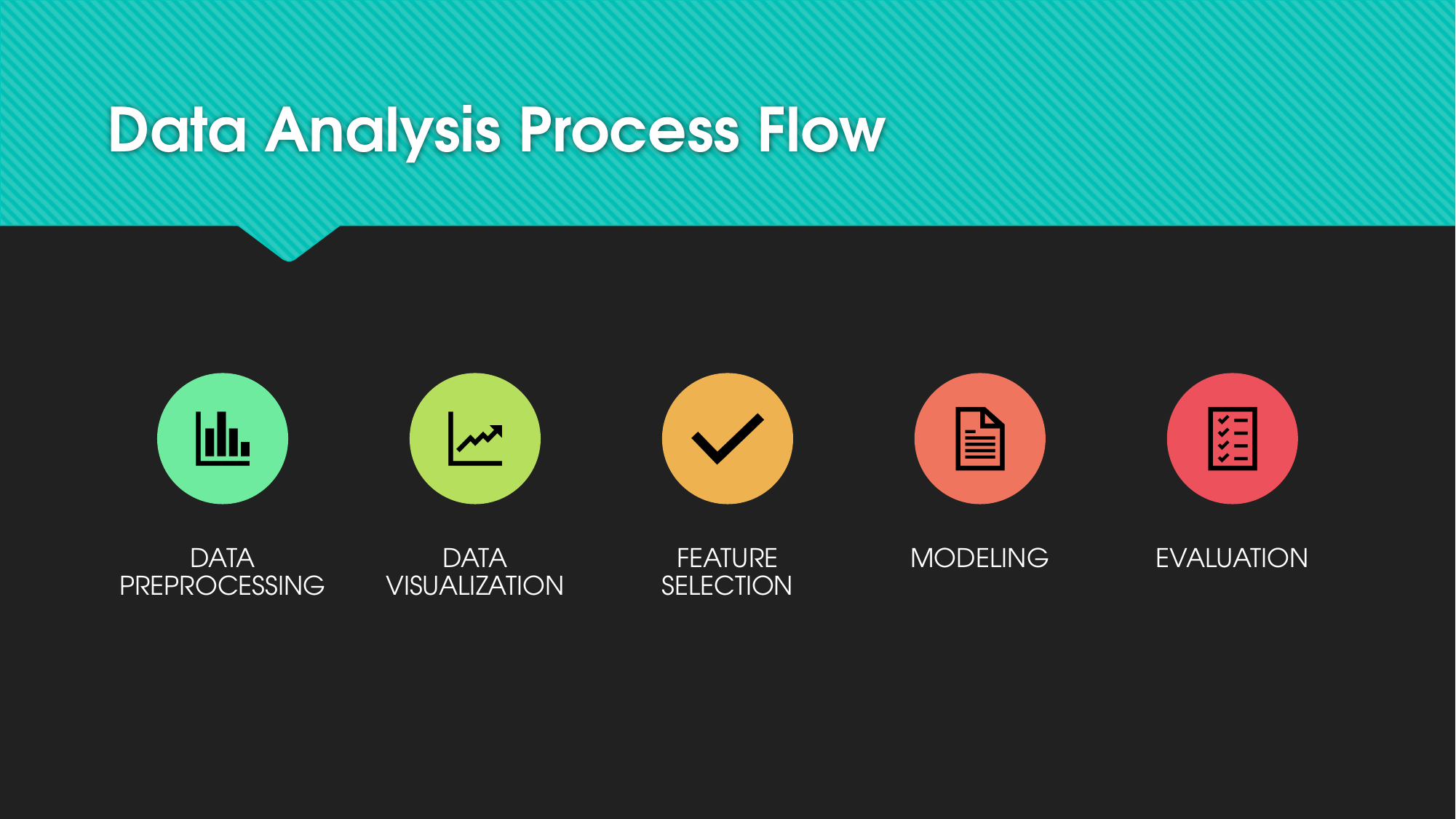

# Data Analysis Process Flow
Data Preprocessing
Data Visualization
Feature Selection
Modeling
Evaluation